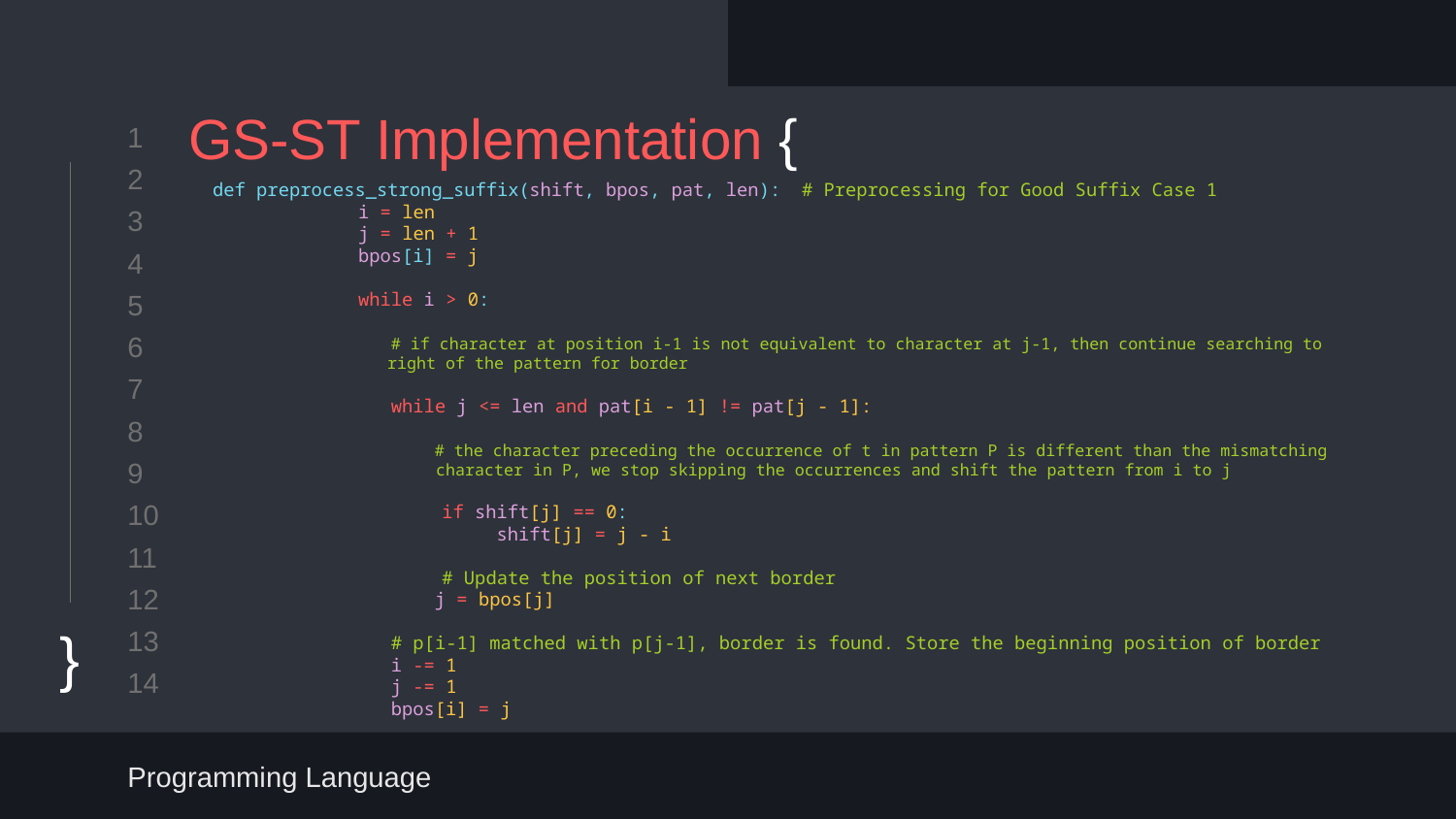

# GS-ST Implementation {
}
def preprocess_strong_suffix(shift, bpos, pat, len):
	i = len
	j = len + 1
	bpos[i] = j

	while i > 0:

	   # if character at position i-1 is not equivalent to character at j-1, then continue searching to
	   right of the pattern for border

	   while j <= len and pat[i - 1] != pat[j - 1]:

	       # the character preceding the occurrence of t in pattern P is different than the mismatching
	        character in P, we stop skipping the occurrences and shift the pattern from i to j

                     if shift[j] == 0:
                          shift[j] = j - i

                     # Update the position of next border
	       j = bpos[j]

	   # p[i-1] matched with p[j-1], border is found. Store the beginning position of border
  	   i -= 1
	   j -= 1
	   bpos[i] = j
# Preprocessing for Good Suffix Case 1
Programming Language